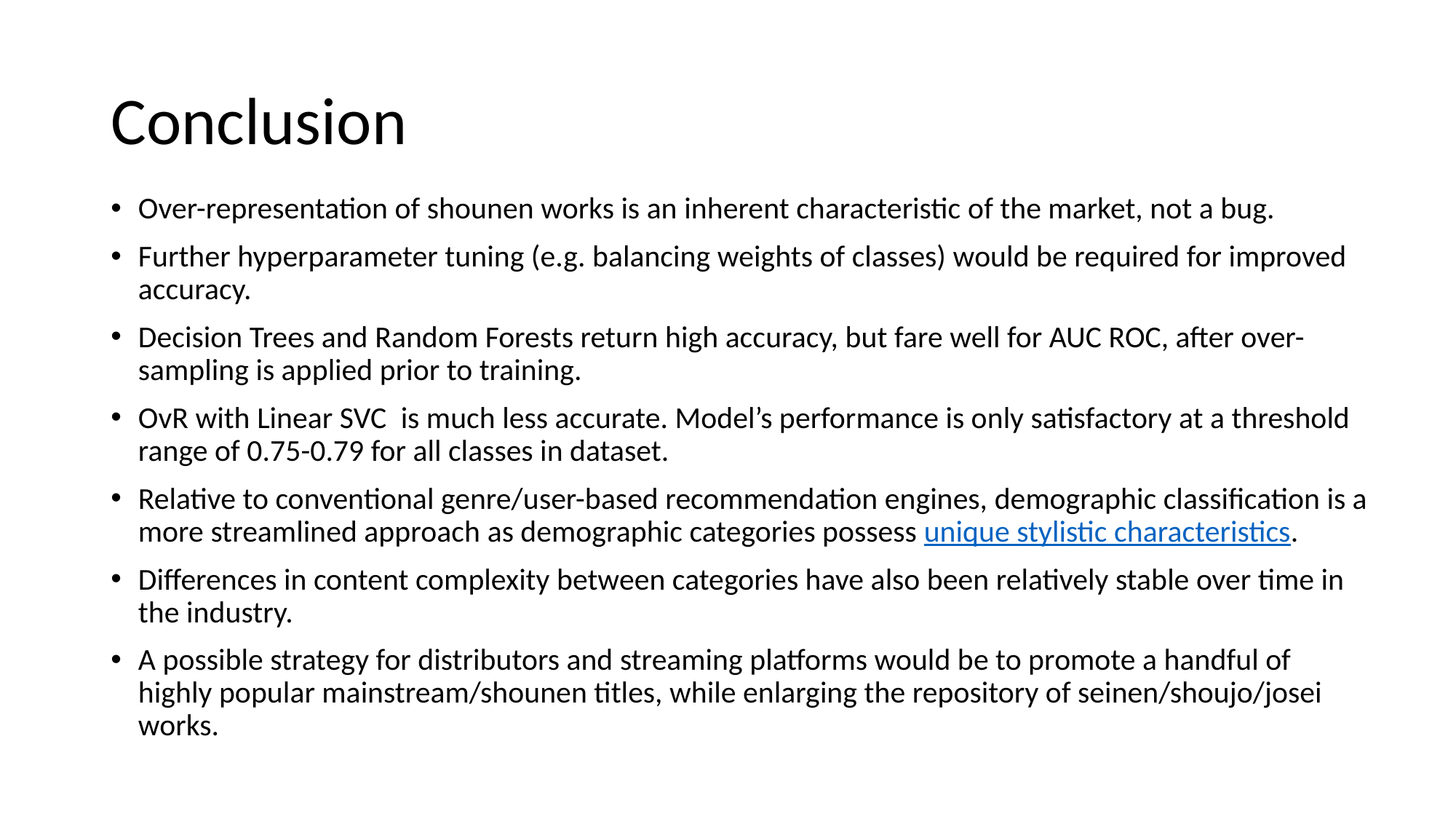

# Conclusion
Over-representation of shounen works is an inherent characteristic of the market, not a bug.
Further hyperparameter tuning (e.g. balancing weights of classes) would be required for improved accuracy.
Decision Trees and Random Forests return high accuracy, but fare well for AUC ROC, after over-sampling is applied prior to training.
OvR with Linear SVC  is much less accurate. Model’s performance is only satisfactory at a threshold range of 0.75-0.79 for all classes in dataset.
Relative to conventional genre/user-based recommendation engines, demographic classification is a more streamlined approach as demographic categories possess unique stylistic characteristics.
Differences in content complexity between categories have also been relatively stable over time in the industry.
A possible strategy for distributors and streaming platforms would be to promote a handful of highly popular mainstream/shounen titles, while enlarging the repository of seinen/shoujo/josei works.